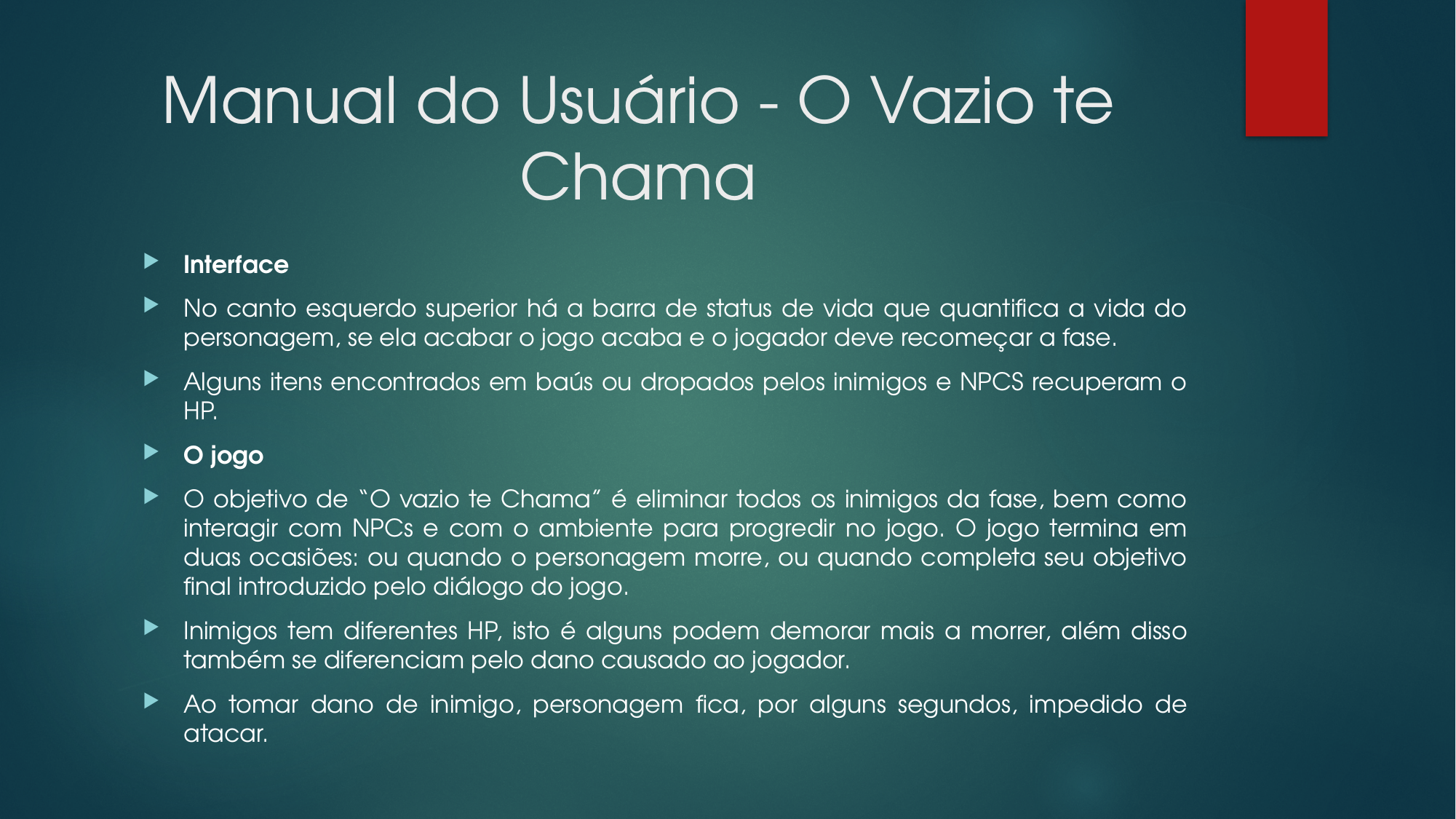

# Manual do Usuário - O Vazio te Chama
Interface
No canto esquerdo superior há a barra de status de vida que quantifica a vida do personagem, se ela acabar o jogo acaba e o jogador deve recomeçar a fase.
Alguns itens encontrados em baús ou dropados pelos inimigos e NPCS recuperam o HP.
O jogo
O objetivo de “O vazio te Chama” é eliminar todos os inimigos da fase, bem como interagir com NPCs e com o ambiente para progredir no jogo. O jogo termina em duas ocasiões: ou quando o personagem morre, ou quando completa seu objetivo final introduzido pelo diálogo do jogo.
Inimigos tem diferentes HP, isto é alguns podem demorar mais a morrer, além disso também se diferenciam pelo dano causado ao jogador.
Ao tomar dano de inimigo, personagem fica, por alguns segundos, impedido de atacar.